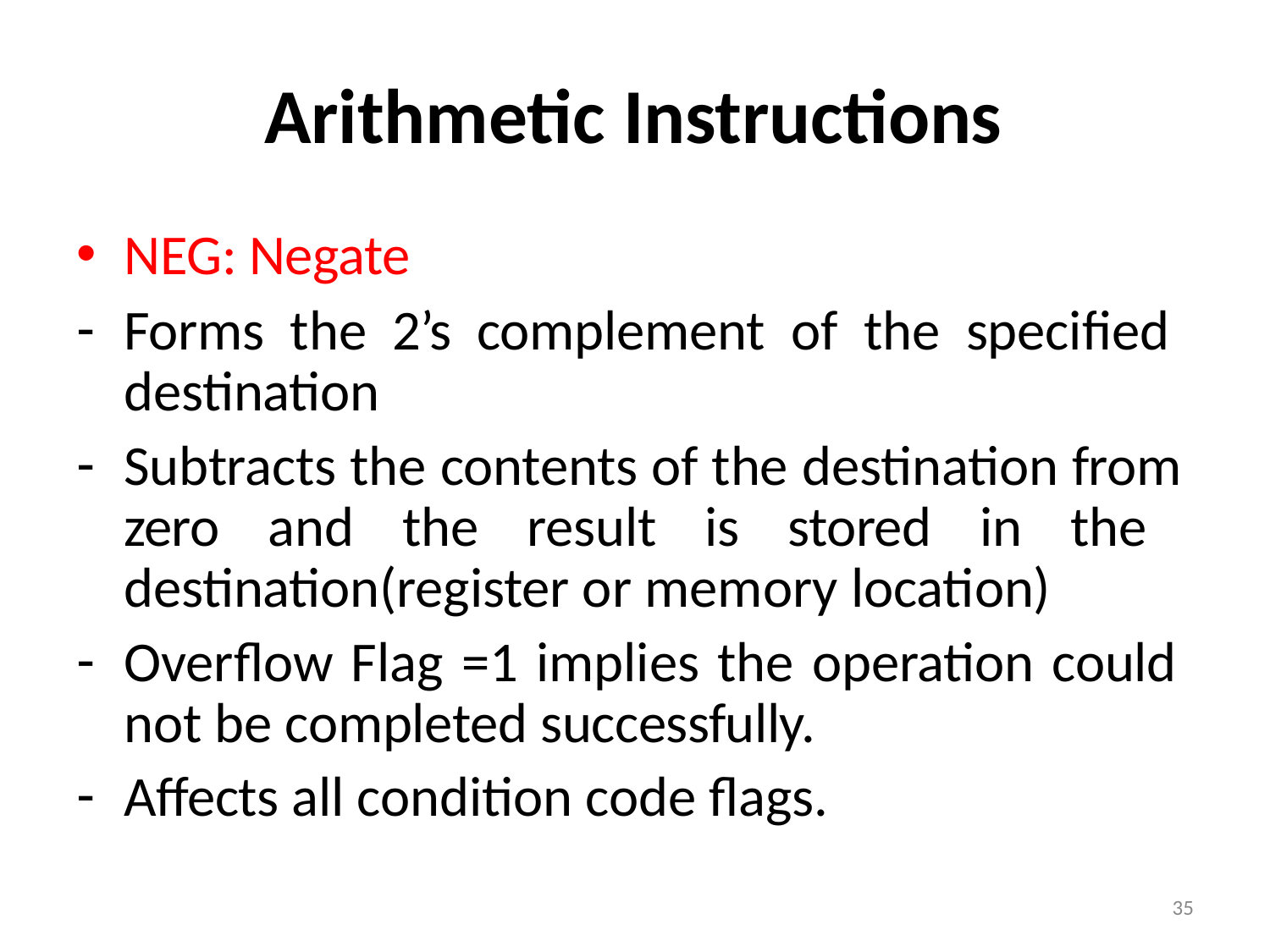

# Arithmetic Instructions
NEG: Negate
Forms the 2’s complement of the specified  destination
Subtracts the contents of the destination from  zero and the result is stored in the  destination(register or memory location)
Overflow Flag =1 implies the operation could  not be completed successfully.
Affects all condition code flags.
35